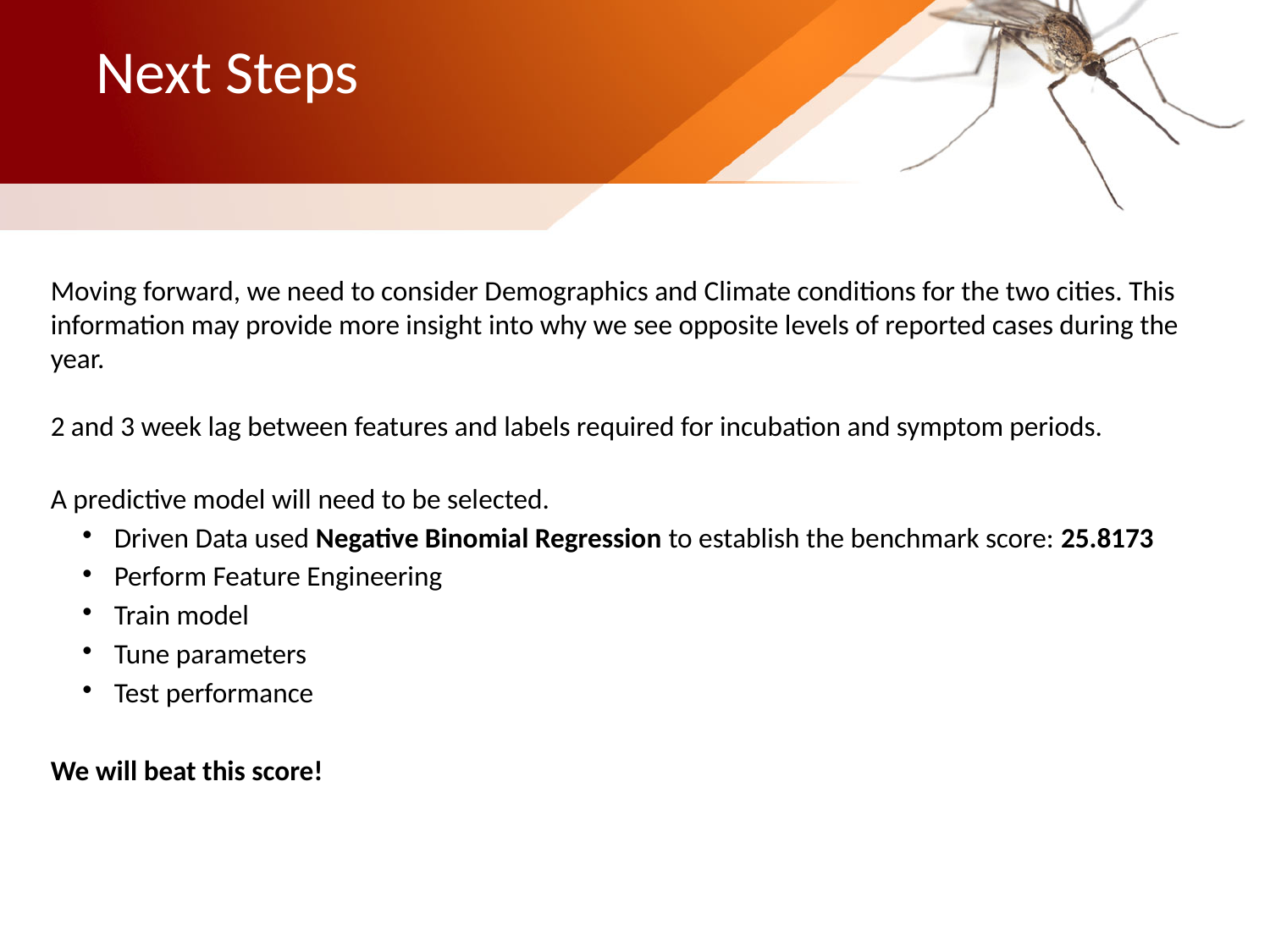

Next Steps
Moving forward, we need to consider Demographics and Climate conditions for the two cities. This information may provide more insight into why we see opposite levels of reported cases during the year.

2 and 3 week lag between features and labels required for incubation and symptom periods.

A predictive model will need to be selected.
Driven Data used Negative Binomial Regression to establish the benchmark score: 25.8173
Perform Feature Engineering
Train model
Tune parameters
Test performance

We will beat this score!